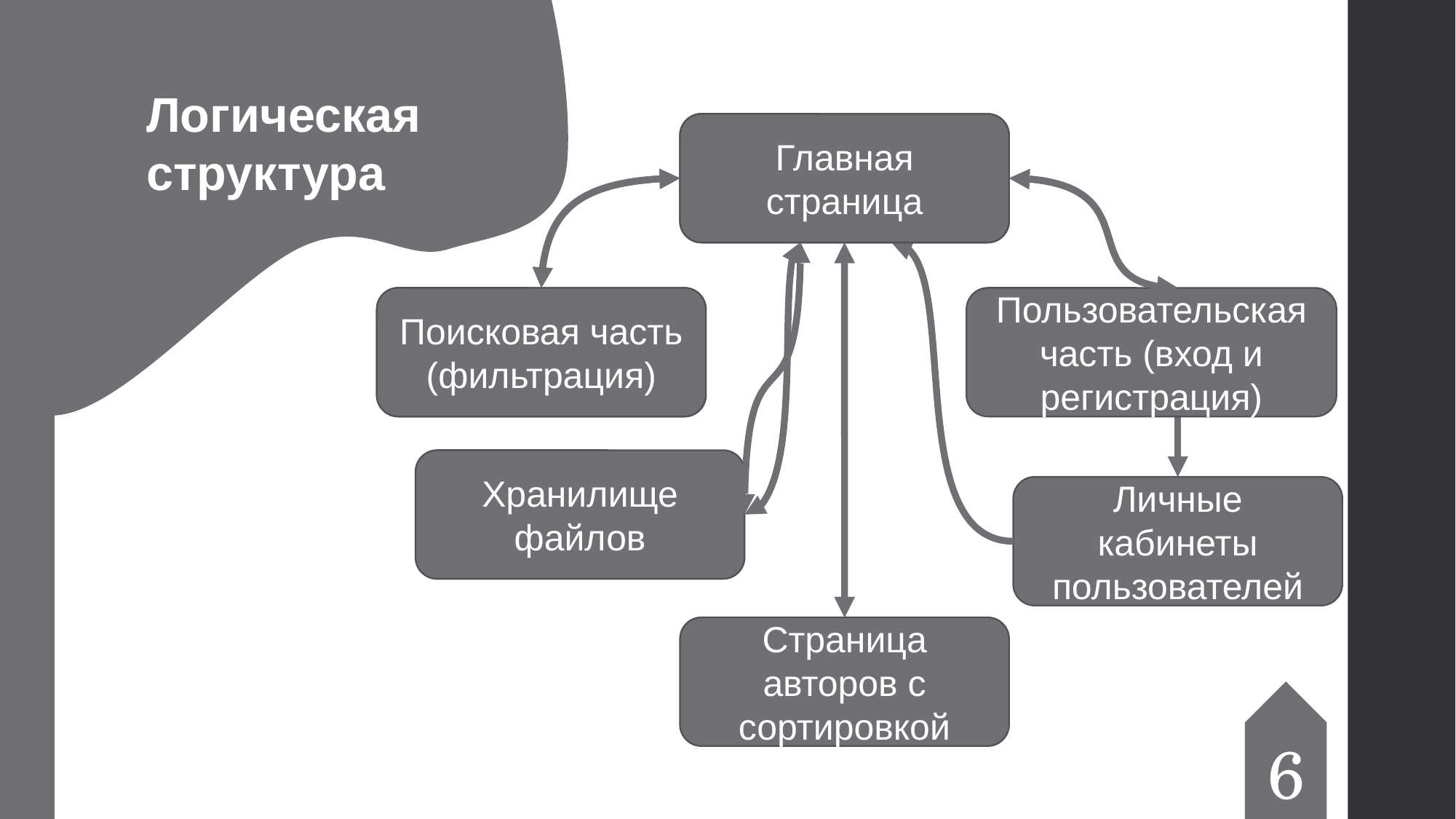

Логическая структура
Главная страница
Главная страница
Пользовательская часть (вход и регистрация)
Поисковая часть (фильтрация)
Поисковая часть (фильтрация)
Хранилище файлов
Личные кабинеты пользователей
Страница авторов с сортировкой

6